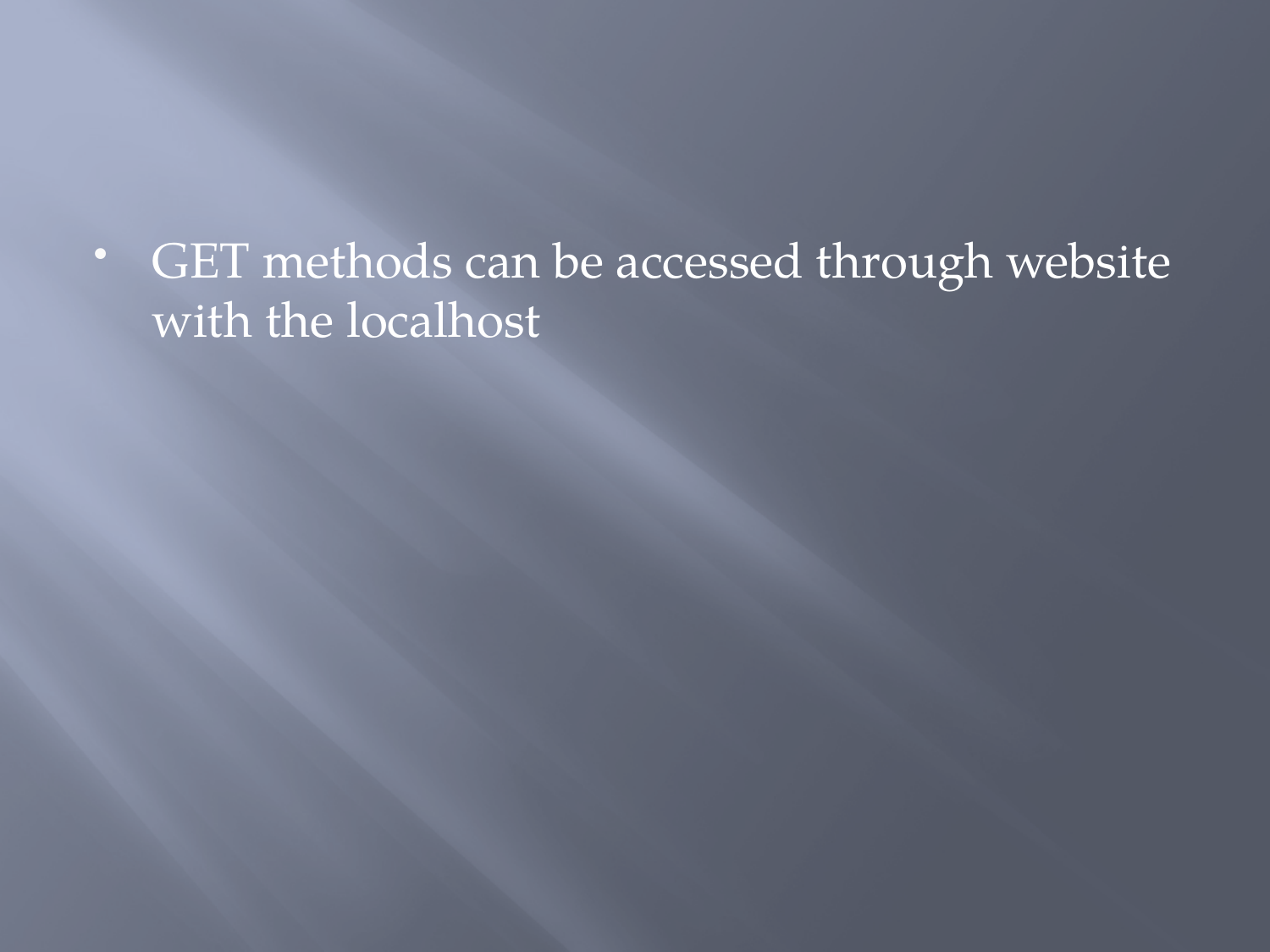

GET methods can be accessed through website with the localhost